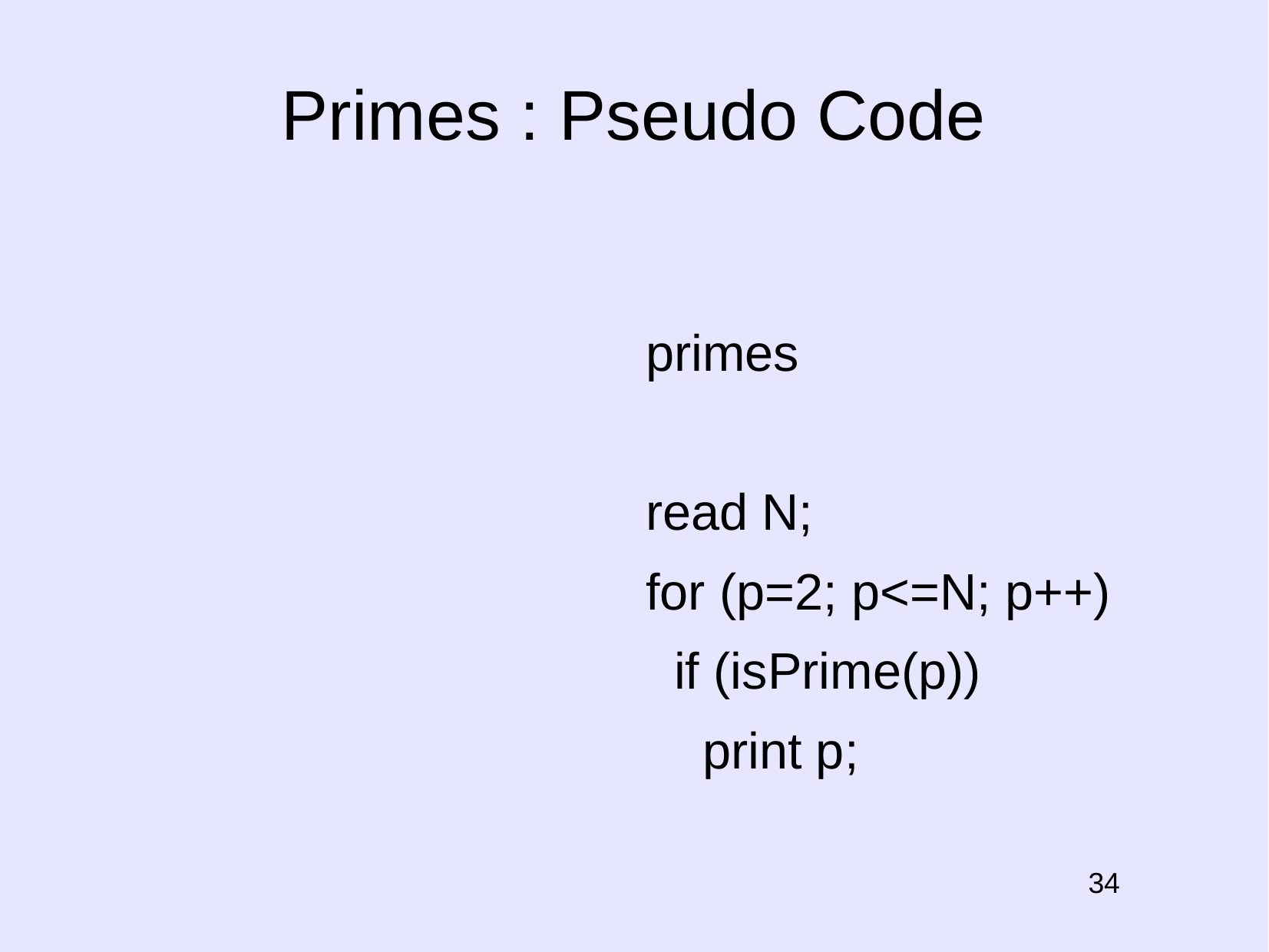

Primes : Pseudo Code
primes

read N;
for (p=2; p<=N; p++)
  if (isPrime(p))
    print p;
# 34